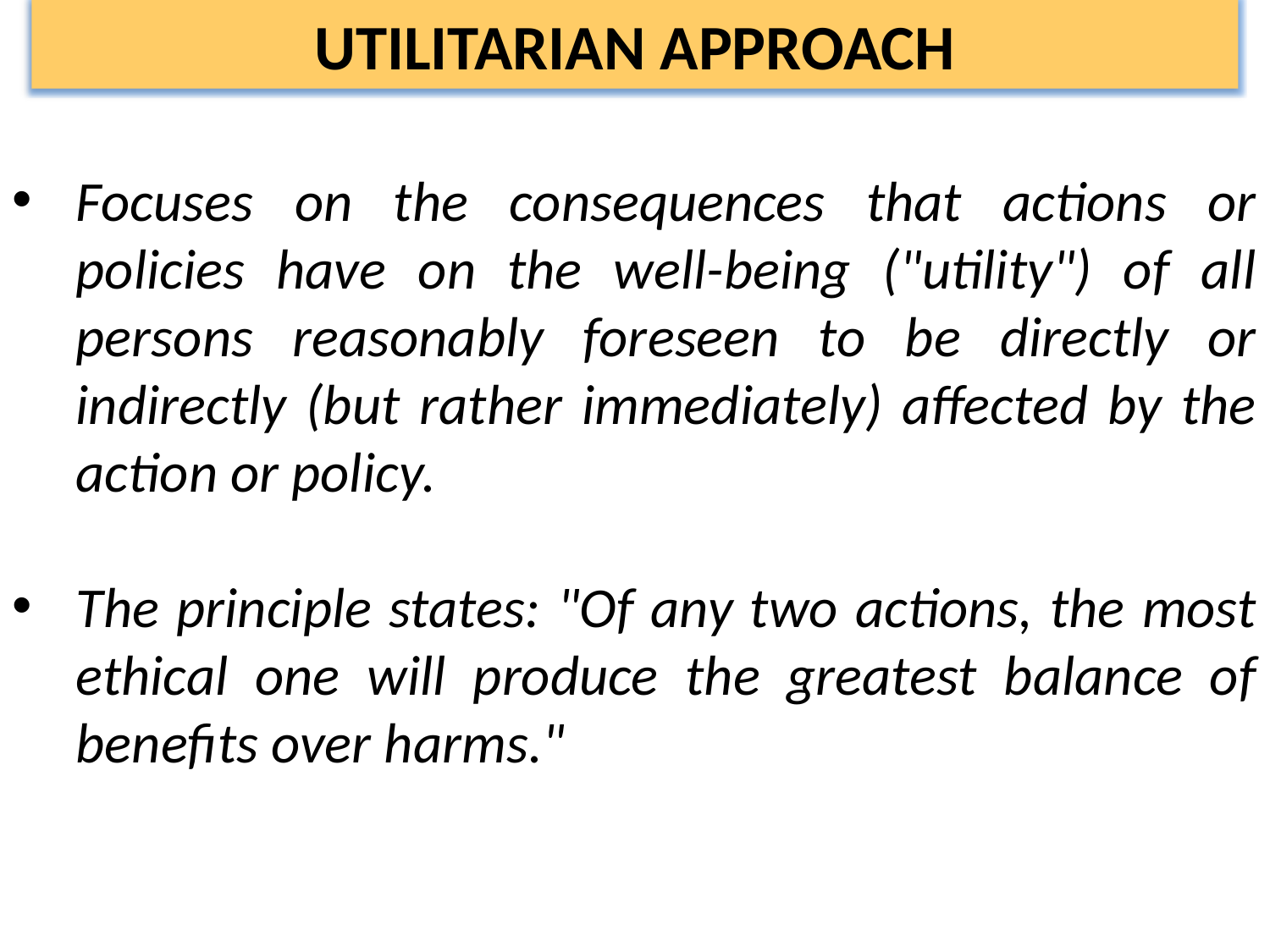

UTILITARIAN APPROACH
Focuses on the consequences that actions or policies have on the well-being ("utility") of all persons reasonably foreseen to be directly or indirectly (but rather immediately) affected by the action or policy.

The principle states: "Of any two actions, the most ethical one will produce the greatest balance of benefits over harms."